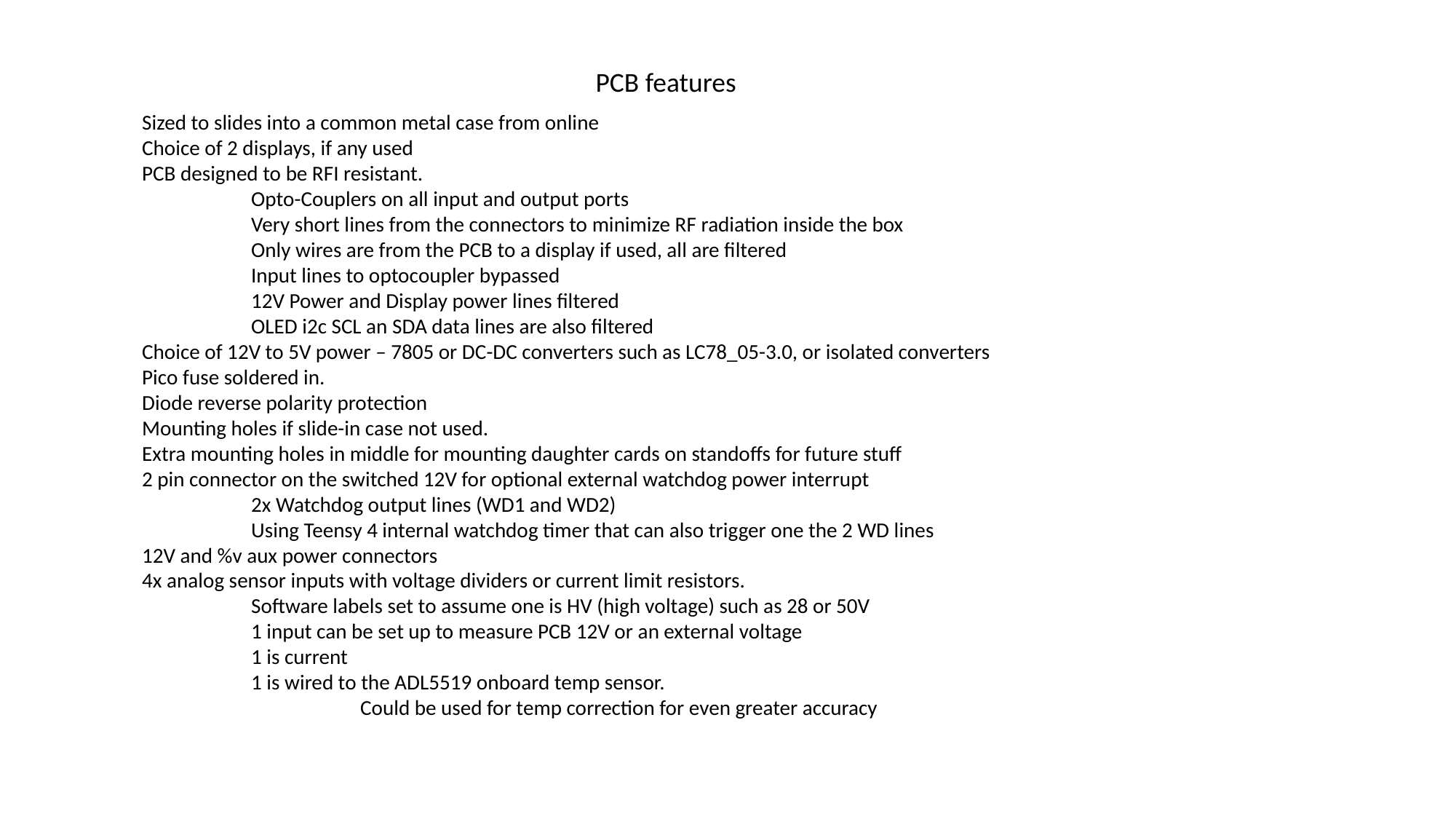

PCB features
Sized to slides into a common metal case from online
Choice of 2 displays, if any used
PCB designed to be RFI resistant.
	Opto-Couplers on all input and output ports
	Very short lines from the connectors to minimize RF radiation inside the box
	Only wires are from the PCB to a display if used, all are filtered
	Input lines to optocoupler bypassed
	12V Power and Display power lines filtered
	OLED i2c SCL an SDA data lines are also filtered
Choice of 12V to 5V power – 7805 or DC-DC converters such as LC78_05-3.0, or isolated converters
Pico fuse soldered in.
Diode reverse polarity protection
Mounting holes if slide-in case not used.
Extra mounting holes in middle for mounting daughter cards on standoffs for future stuff
2 pin connector on the switched 12V for optional external watchdog power interrupt
	2x Watchdog output lines (WD1 and WD2)
	Using Teensy 4 internal watchdog timer that can also trigger one the 2 WD lines
12V and %v aux power connectors
4x analog sensor inputs with voltage dividers or current limit resistors.
	Software labels set to assume one is HV (high voltage) such as 28 or 50V
	1 input can be set up to measure PCB 12V or an external voltage
	1 is current
	1 is wired to the ADL5519 onboard temp sensor.
		Could be used for temp correction for even greater accuracy